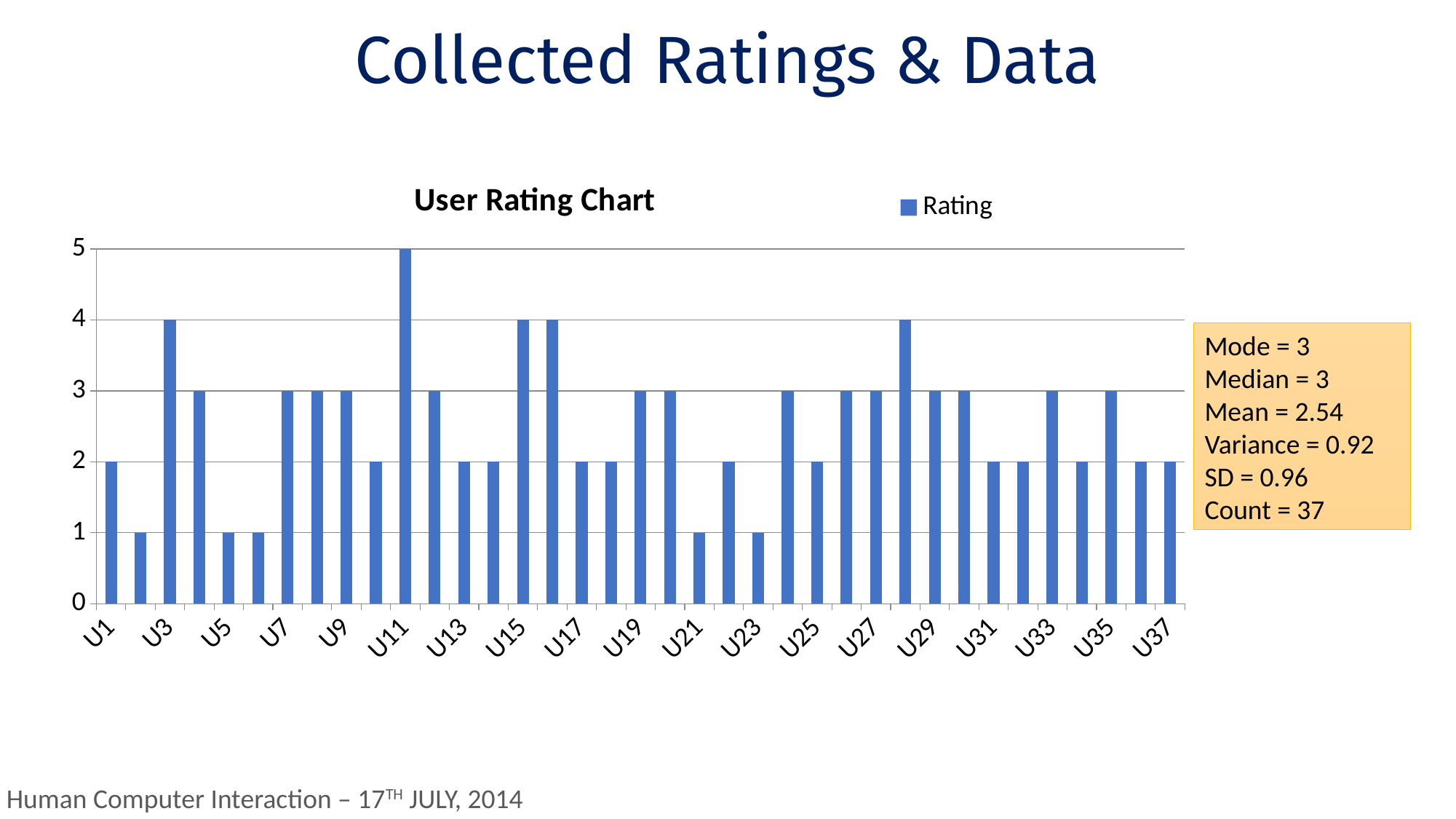

# Collected Ratings & Data

### Chart: User Rating Chart

| Category | Rating |
|---|---|
| U1 | 2.0 |
| U2 | 1.0 |
| U3 | 4.0 |
| U4 | 3.0 |
| U5 | 1.0 |
| U6 | 1.0 |
| U7 | 3.0 |
| U8 | 3.0 |
| U9 | 3.0 |
| U10 | 2.0 |
| U11 | 5.0 |
| U12 | 3.0 |
| U13 | 2.0 |
| U14 | 2.0 |
| U15 | 4.0 |
| U16 | 4.0 |
| U17 | 2.0 |
| U18 | 2.0 |
| U19 | 3.0 |
| U20 | 3.0 |
| U21 | 1.0 |
| U22 | 2.0 |
| U23 | 1.0 |
| U24 | 3.0 |
| U25 | 2.0 |
| U26 | 3.0 |
| U27 | 3.0 |
| U28 | 4.0 |
| U29 | 3.0 |
| U30 | 3.0 |
| U31 | 2.0 |
| U32 | 2.0 |
| U33 | 3.0 |
| U34 | 2.0 |
| U35 | 3.0 |
| U36 | 2.0 |
| U37 | 2.0 |
Mode = 3
Median = 3
Mean = 2.54
Variance = 0.92
SD = 0.96
Count = 37
Human Computer Interaction – 17TH JULY, 2014